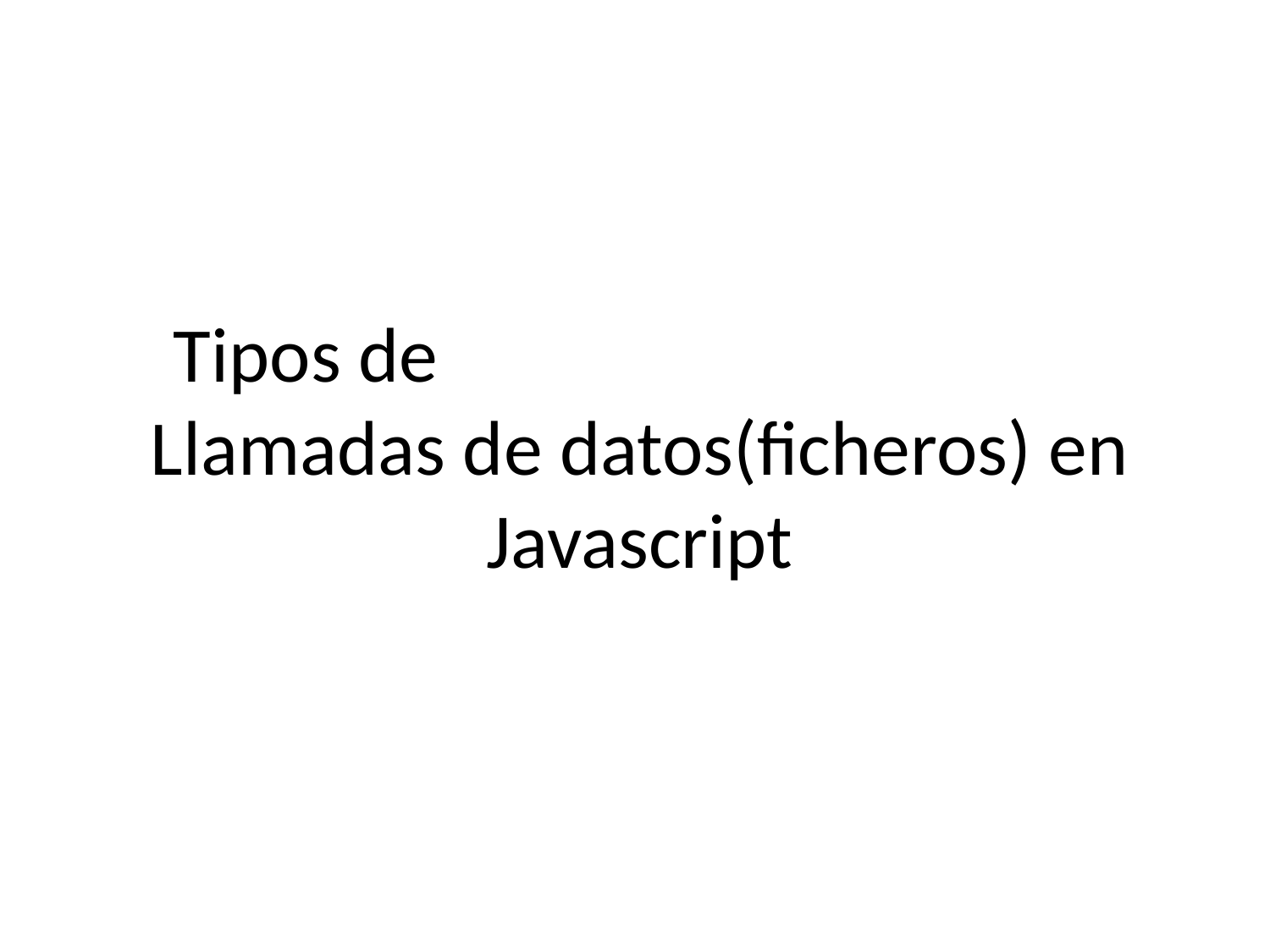

# Tipos de                                       Llamadas de datos(ficheros) en Javascript